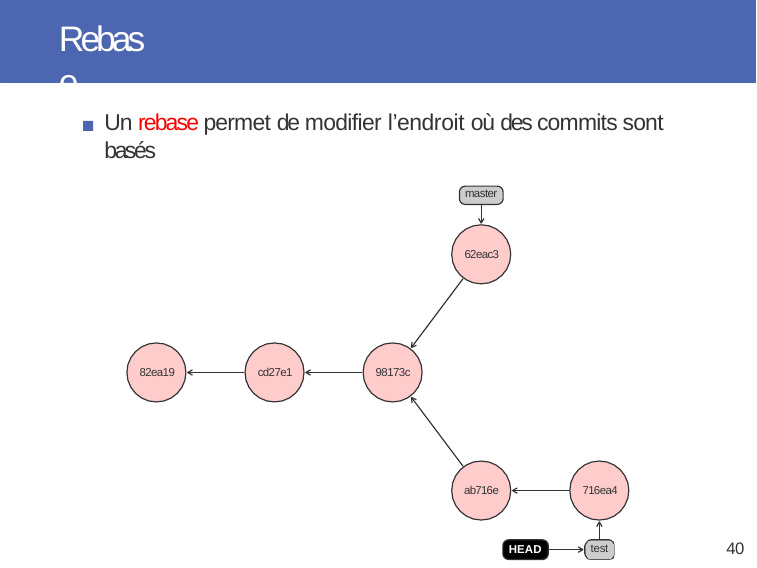

# Rebase
Un rebase permet de modifier l’endroit où des commits sont  basés
master

62eac3

82ea19
98173c
cd27e1

716ea4
ab716e

40
test

HEAD